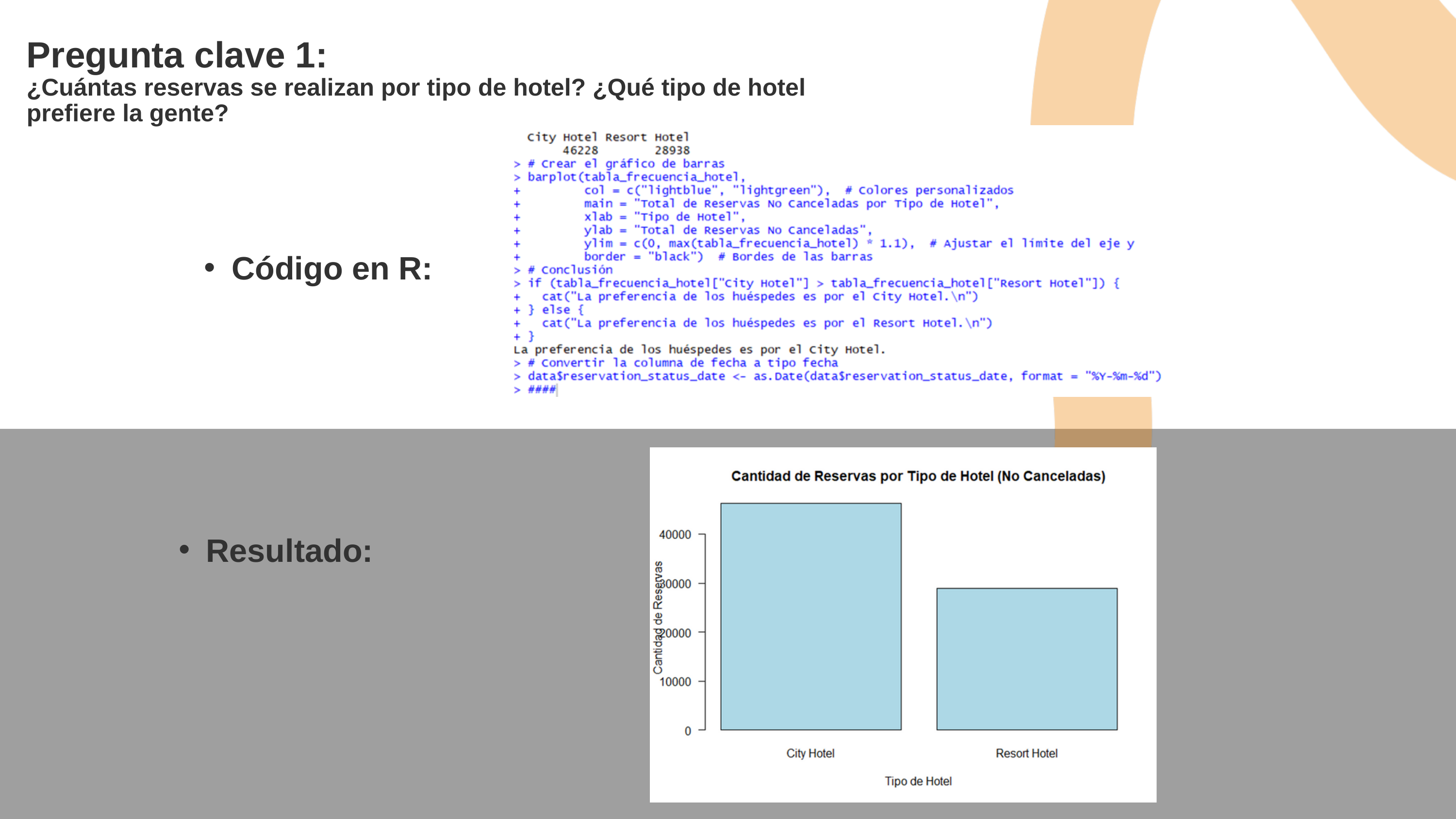

Pregunta clave 1:
¿Cuántas reservas se realizan por tipo de hotel? ¿Qué tipo de hotel prefiere la gente?

Código en R:

Resultado: